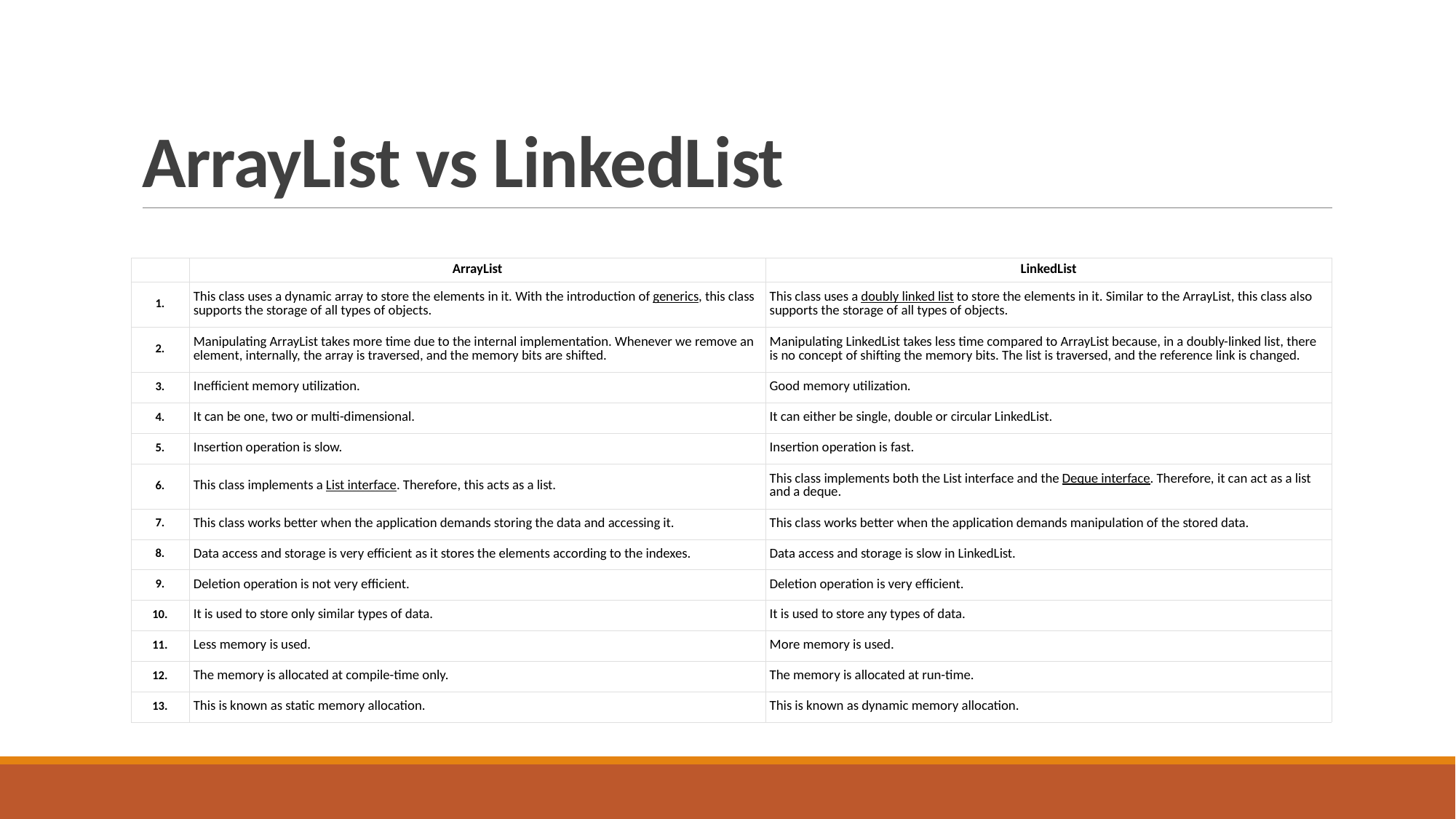

# ArrayList vs LinkedList
|  | ArrayList | LinkedList |
| --- | --- | --- |
| 1. | This class uses a dynamic array to store the elements in it. With the introduction of generics, this class supports the storage of all types of objects. | This class uses a doubly linked list to store the elements in it. Similar to the ArrayList, this class also supports the storage of all types of objects. |
| 2. | Manipulating ArrayList takes more time due to the internal implementation. Whenever we remove an element, internally, the array is traversed, and the memory bits are shifted. | Manipulating LinkedList takes less time compared to ArrayList because, in a doubly-linked list, there is no concept of shifting the memory bits. The list is traversed, and the reference link is changed. |
| 3. | Inefficient memory utilization. | Good memory utilization. |
| 4. | It can be one, two or multi-dimensional. | It can either be single, double or circular LinkedList. |
| 5. | Insertion operation is slow. | Insertion operation is fast. |
| 6. | This class implements a List interface. Therefore, this acts as a list. | This class implements both the List interface and the Deque interface. Therefore, it can act as a list and a deque. |
| 7. | This class works better when the application demands storing the data and accessing it. | This class works better when the application demands manipulation of the stored data. |
| 8. | Data access and storage is very efficient as it stores the elements according to the indexes. | Data access and storage is slow in LinkedList. |
| 9. | Deletion operation is not very efficient. | Deletion operation is very efficient. |
| 10. | It is used to store only similar types of data. | It is used to store any types of data. |
| 11. | Less memory is used. | More memory is used. |
| 12. | The memory is allocated at compile-time only. | The memory is allocated at run-time. |
| 13. | This is known as static memory allocation. | This is known as dynamic memory allocation. |